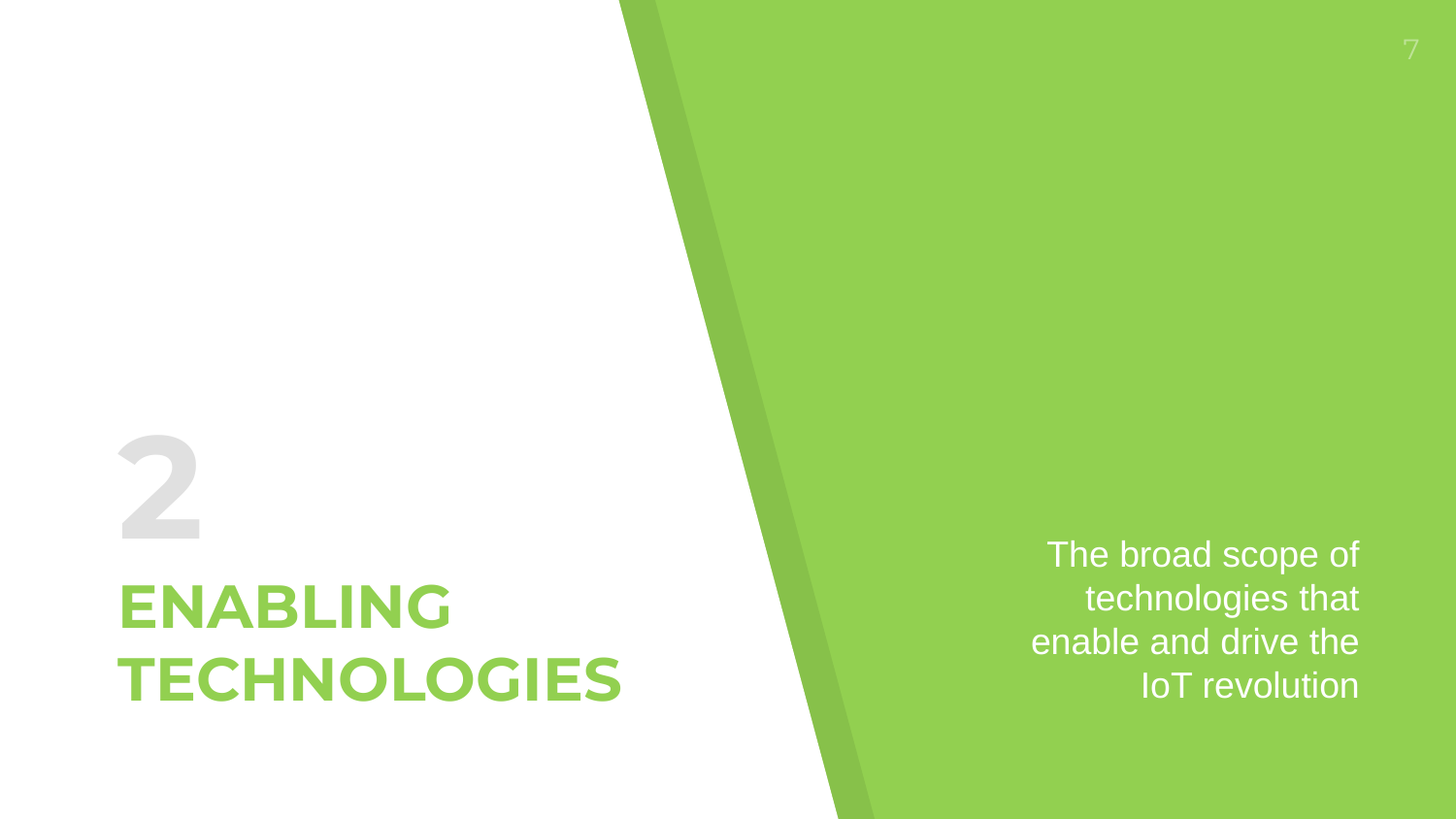

7
# 2
ENABLING TECHNOLOGIES
The broad scope of technologies that enable and drive the IoT revolution